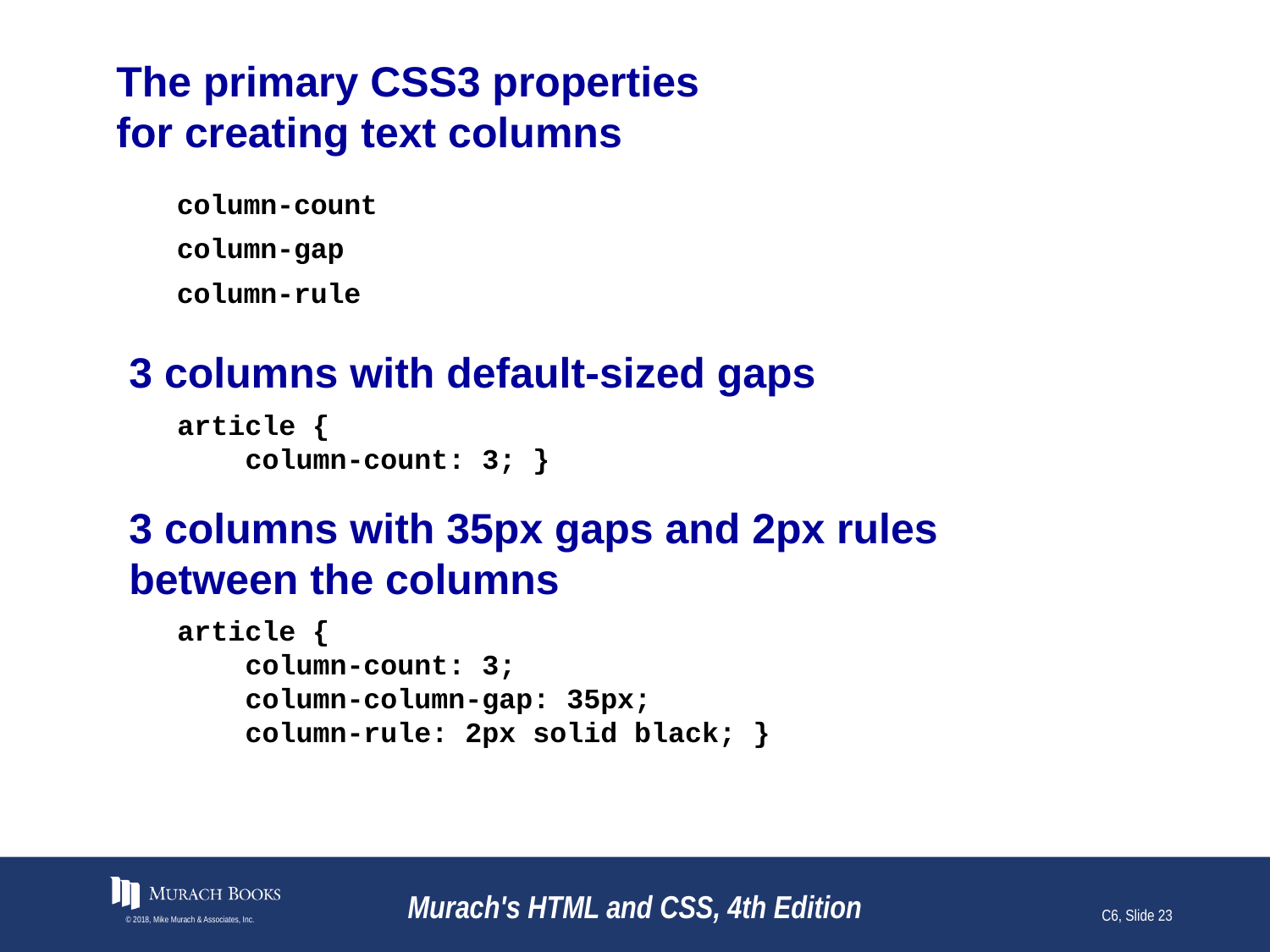

# The primary CSS3 properties for creating text columns
column-count
column-gap
column-rule
3 columns with default-sized gaps
article {
    column-count: 3; }
3 columns with 35px gaps and 2px rules
between the columns
article {
    column-count: 3;
    column-column-gap: 35px;
    column-rule: 2px solid black; }

© 2018, Mike Murach & Associates, Inc.
Murach's HTML and CSS, 4th Edition

C6, Slide 23